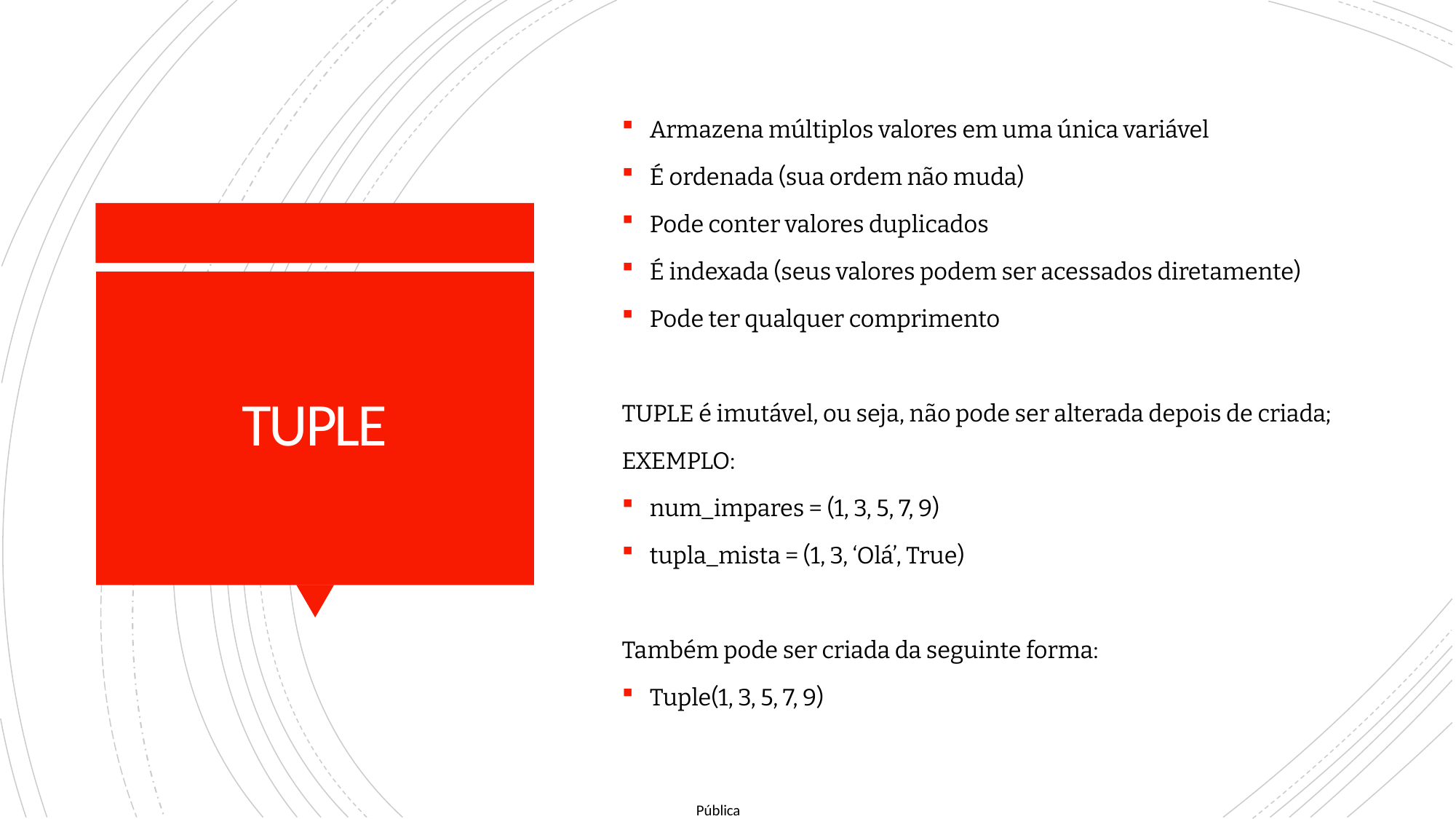

Armazena múltiplos valores em uma única variável
É ordenada (sua ordem não muda)
Pode conter valores duplicados
É indexada (seus valores podem ser acessados diretamente)
Pode ter qualquer comprimento

TUPLE é imutável, ou seja, não pode ser alterada depois de criada;
EXEMPLO:
num_impares = (1, 3, 5, 7, 9)
tupla_mista = (1, 3, ‘Olá’, True)

Também pode ser criada da seguinte forma:
Tuple(1, 3, 5, 7, 9)
# TUPLE